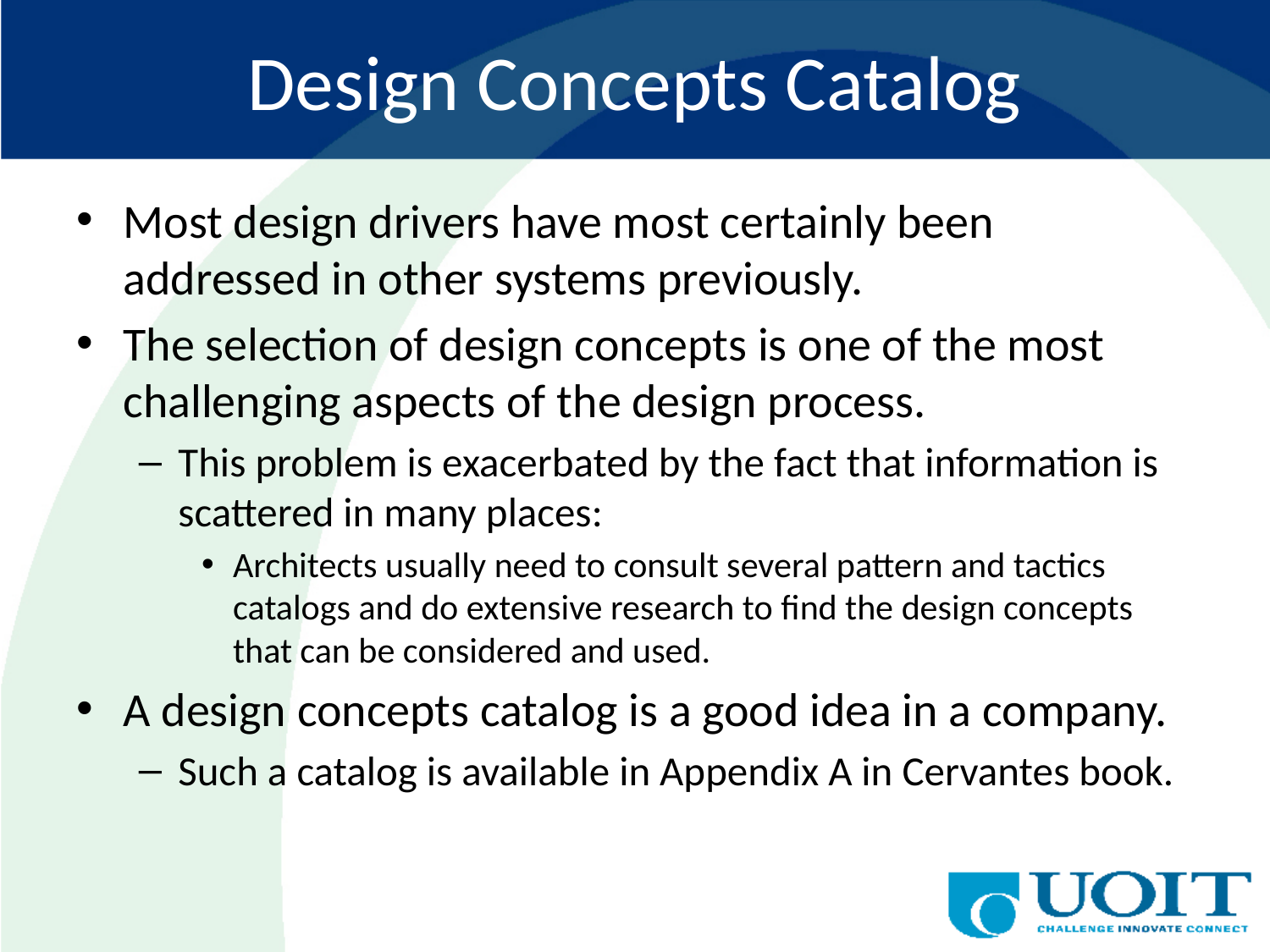

# Design Concepts Catalog
Most design drivers have most certainly been addressed in other systems previously.
The selection of design concepts is one of the most challenging aspects of the design process.
This problem is exacerbated by the fact that information is scattered in many places:
Architects usually need to consult several pattern and tactics catalogs and do extensive research to find the design concepts that can be considered and used.
A design concepts catalog is a good idea in a company.
Such a catalog is available in Appendix A in Cervantes book.